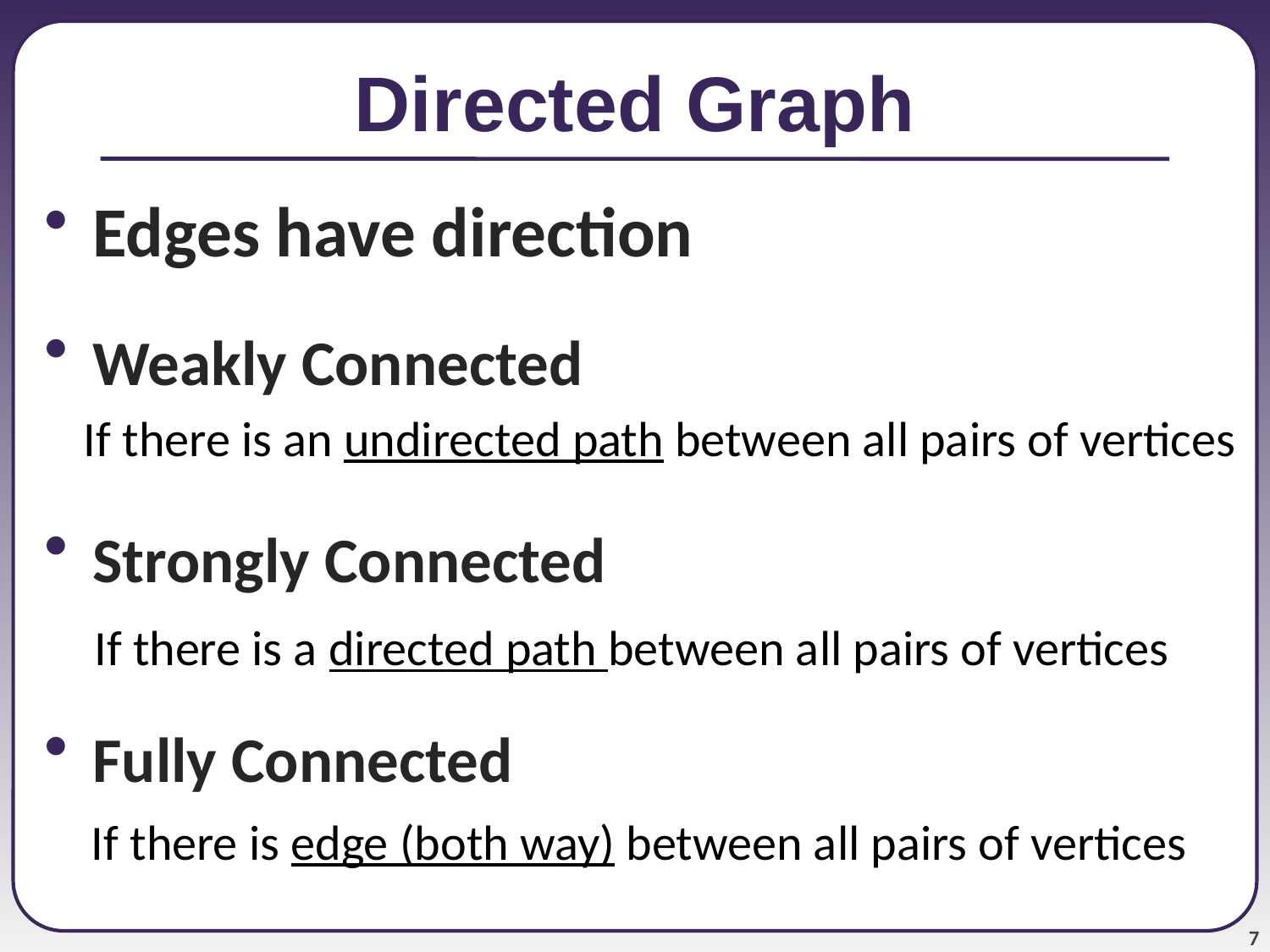

# Directed Graph
 Edges have direction

 Weakly Connected

 Strongly Connected

 Fully Connected

If there is an undirected path between all pairs of vertices
If there is a directed path between all pairs of vertices
If there is edge (both way) between all pairs of vertices